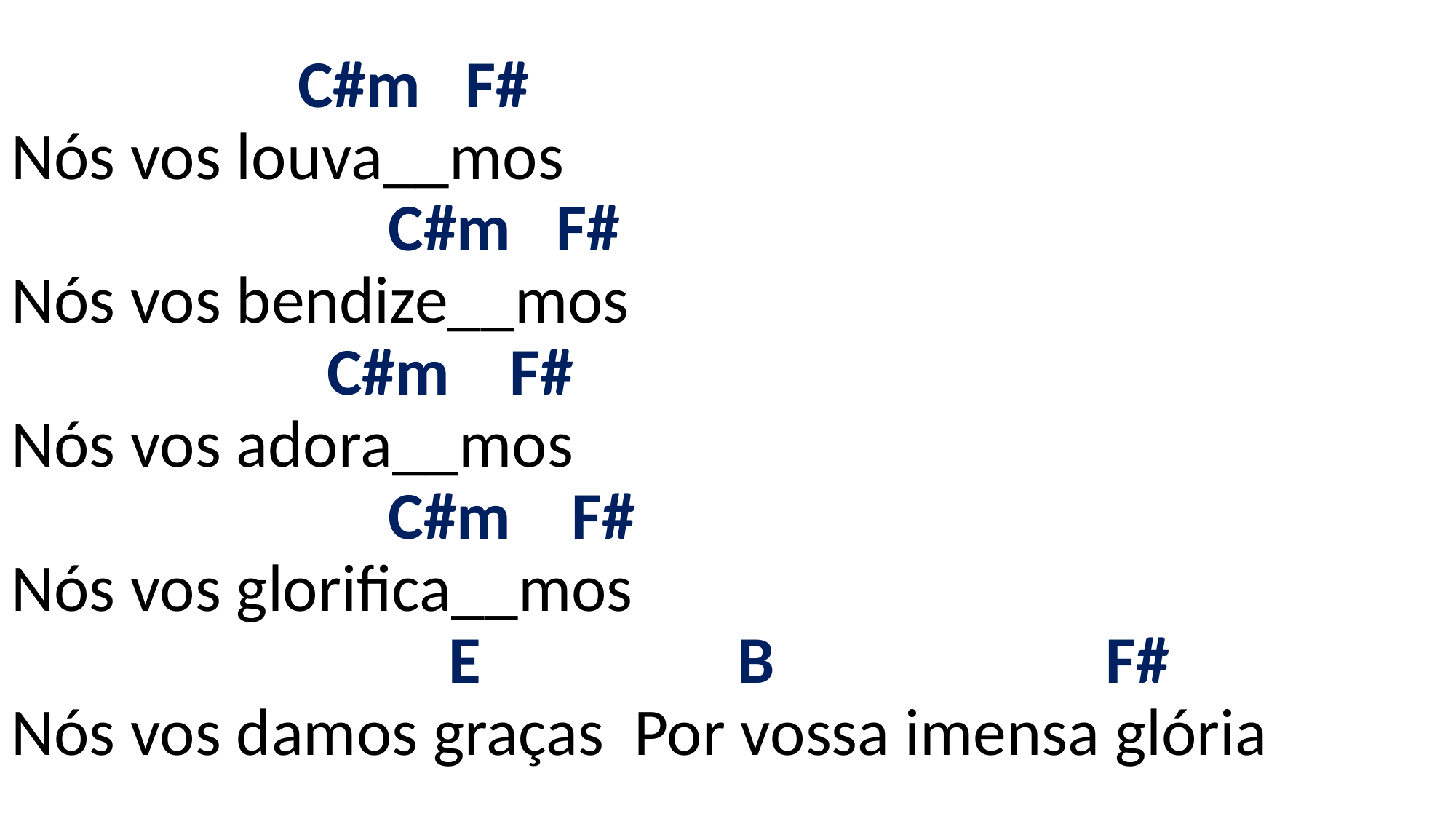

# C#m   F# Nós vos louva__mos C#m   F# Nós vos bendize__mos C#m    F# Nós vos adora__mos C#m    F# Nós vos glorifica__mos E                 B                      F# Nós vos damos graças  Por vossa imensa glória